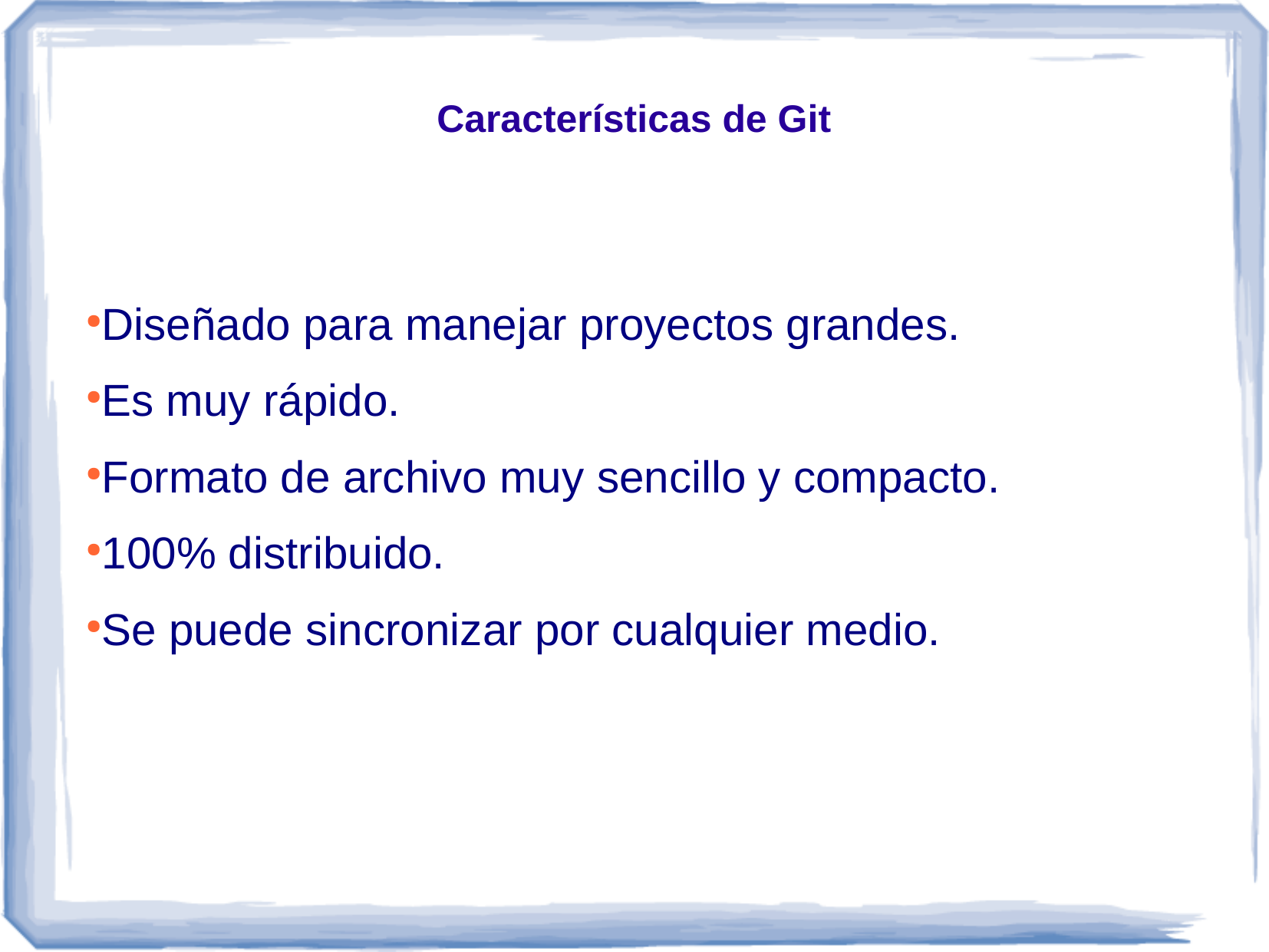

# Características de Git
Diseñado para manejar proyectos grandes.
Es muy rápido.
Formato de archivo muy sencillo y compacto.
100% distribuido.
Se puede sincronizar por cualquier medio.